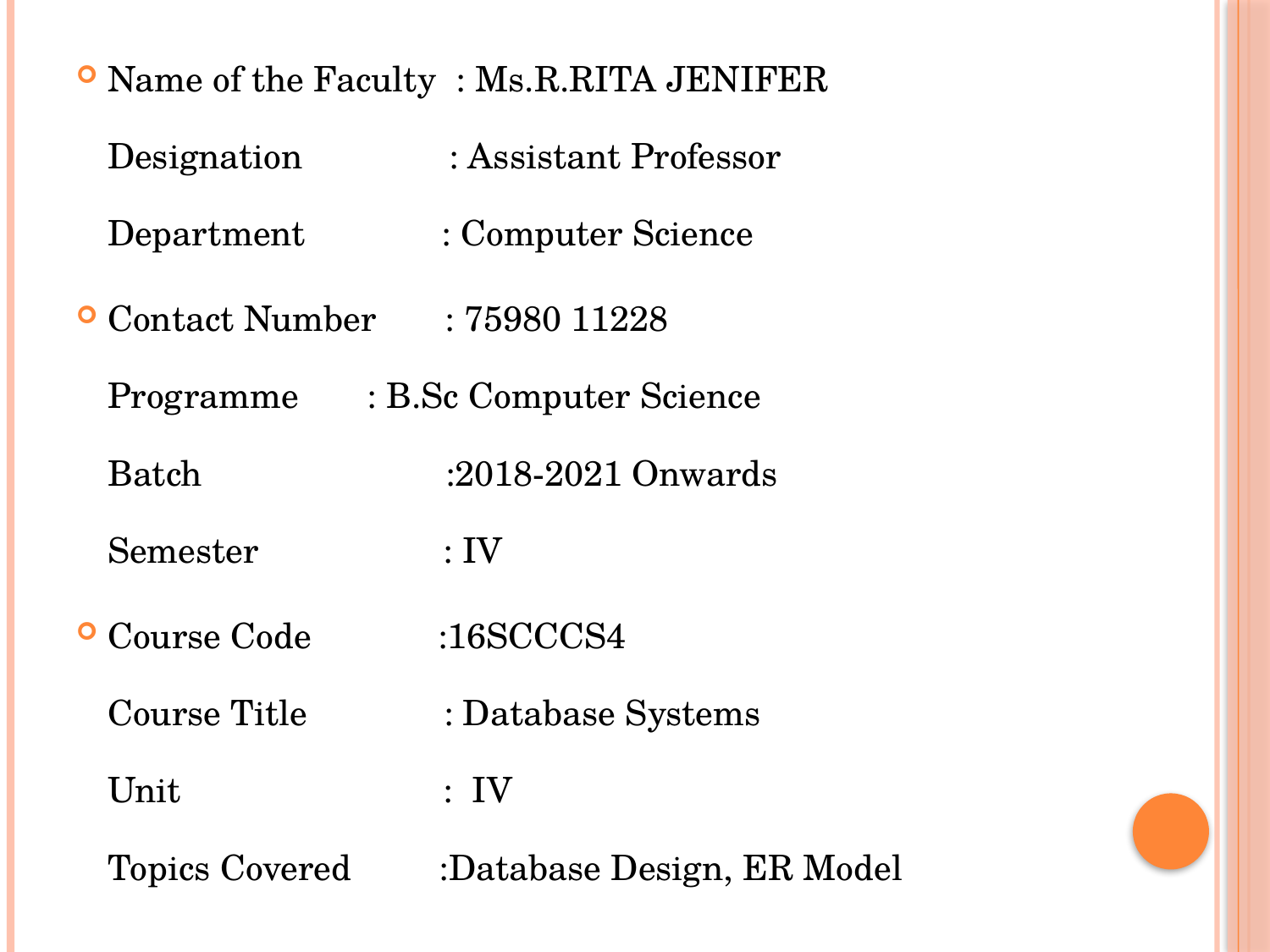

Name of the Faculty  : Ms.R.RITA JENIFER
Designation               : Assistant Professor
Department              : Computer Science
Contact Number       : 75980 11228
Programme 	     : B.Sc Computer Science
Batch                         :2018-2021 Onwards
Semester                   : IV
Course Code             :16SCCCS4
Course Title              : Database Systems
Unit                           :  IV
Topics Covered         :Database Design, ER Model